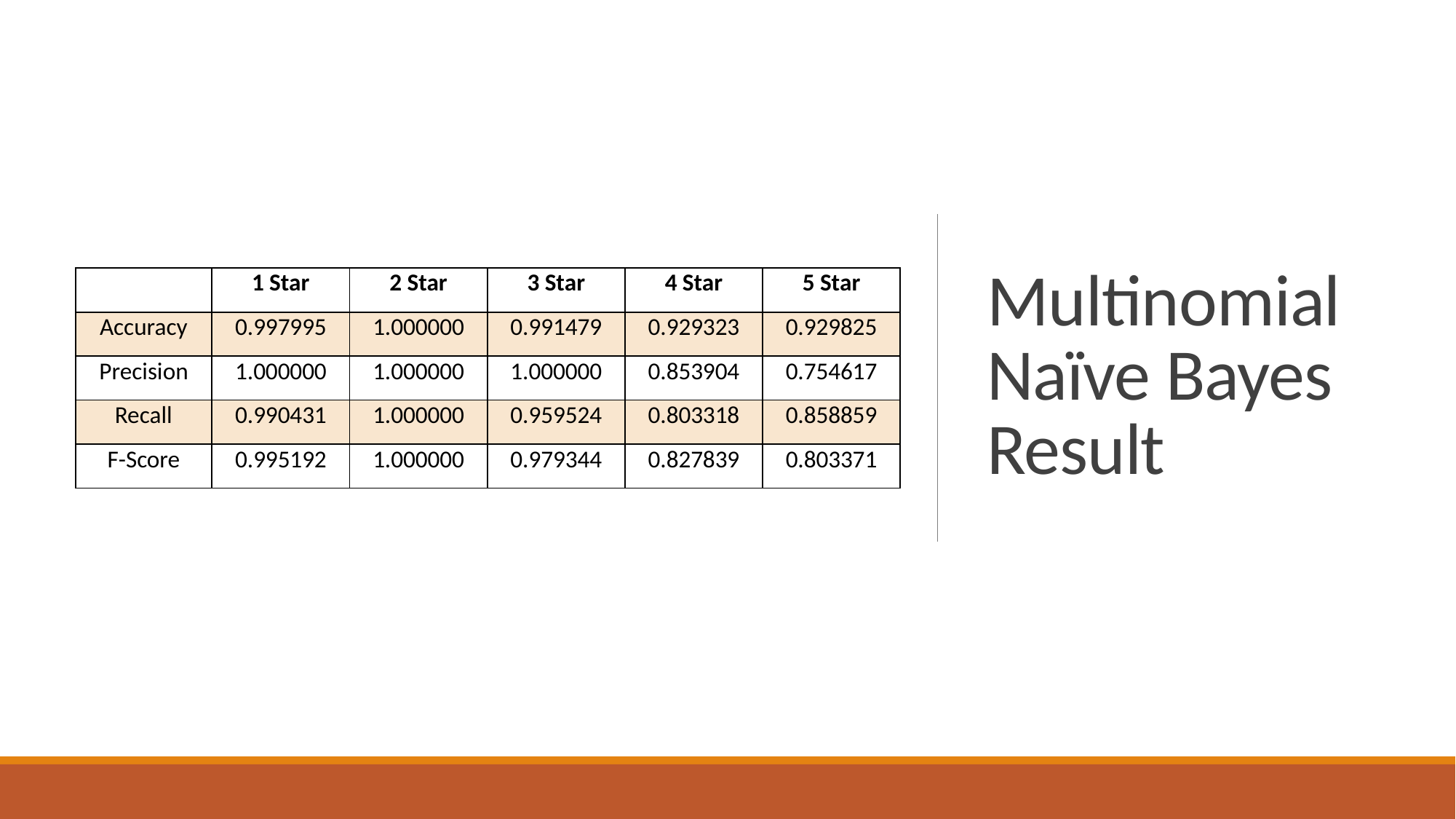

# Multinomial Naïve Bayes Result
|  | 1 Star | 2 Star | 3 Star | 4 Star | 5 Star |
| --- | --- | --- | --- | --- | --- |
| Accuracy | 0.997995 | 1.000000 | 0.991479 | 0.929323 | 0.929825 |
| Precision | 1.000000 | 1.000000 | 1.000000 | 0.853904 | 0.754617 |
| Recall | 0.990431 | 1.000000 | 0.959524 | 0.803318 | 0.858859 |
| F-Score | 0.995192 | 1.000000 | 0.979344 | 0.827839 | 0.803371 |